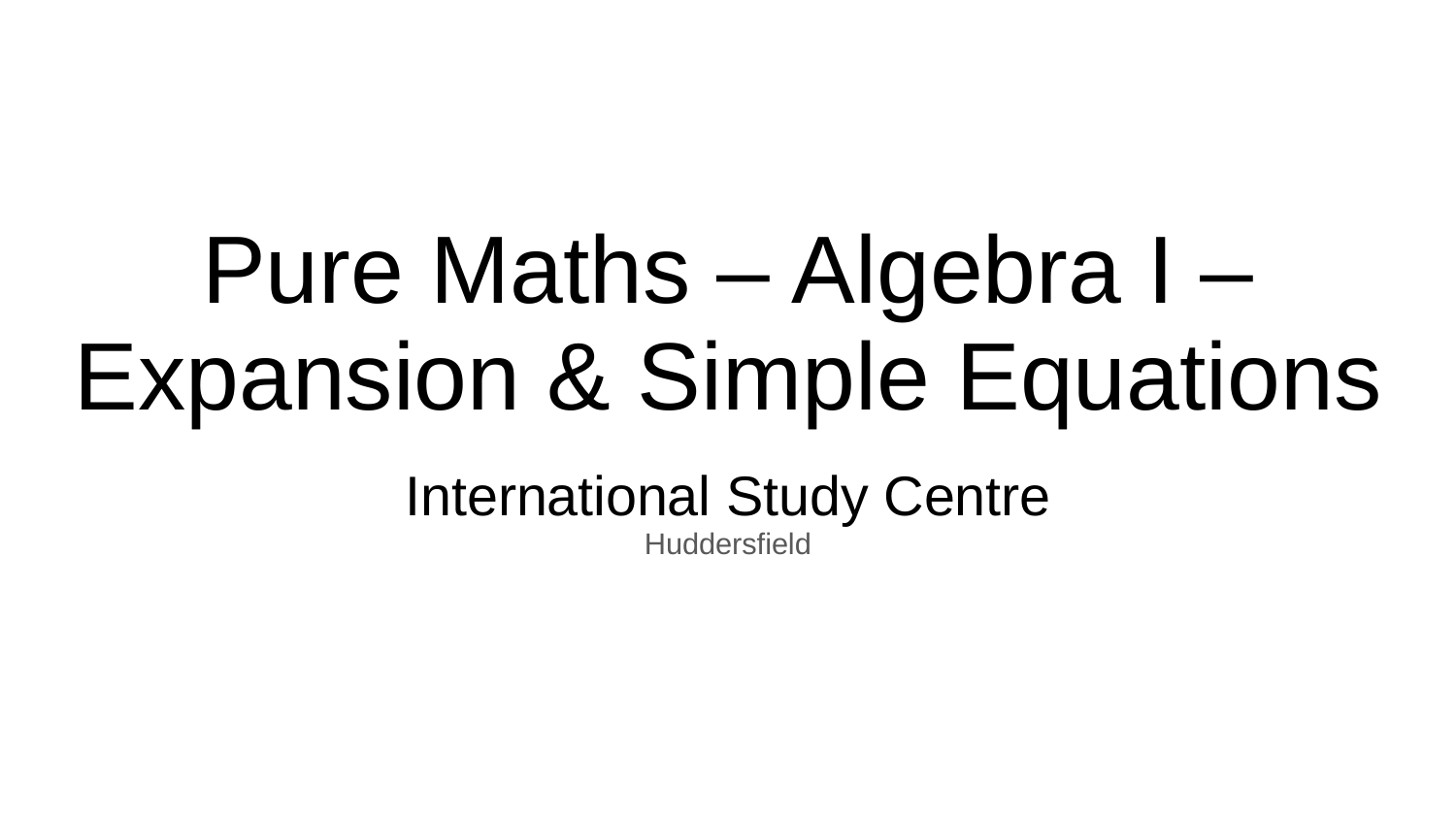

# Pure Maths – Algebra I – Expansion & Simple Equations
International Study Centre
Huddersfield